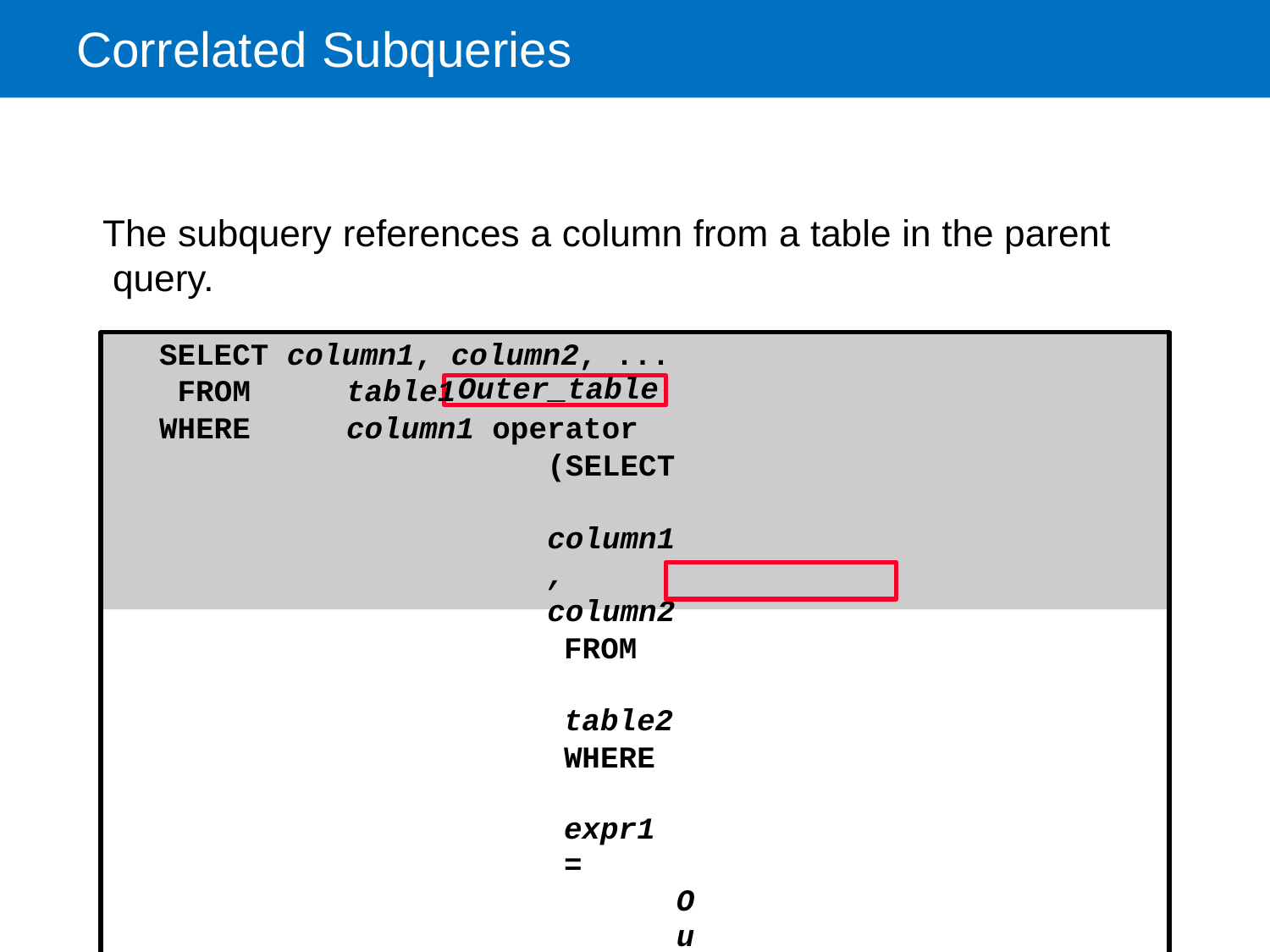

# Correlated Subqueries
The subquery references a column from a table in the parent  query.

SELECT column1, column2, ...  FROM	table1
WHERE	column1 operator
(SELECT	column1, column2
FROM	table2
WHERE	expr1 =
Outer_table.expr2);
Outer_table